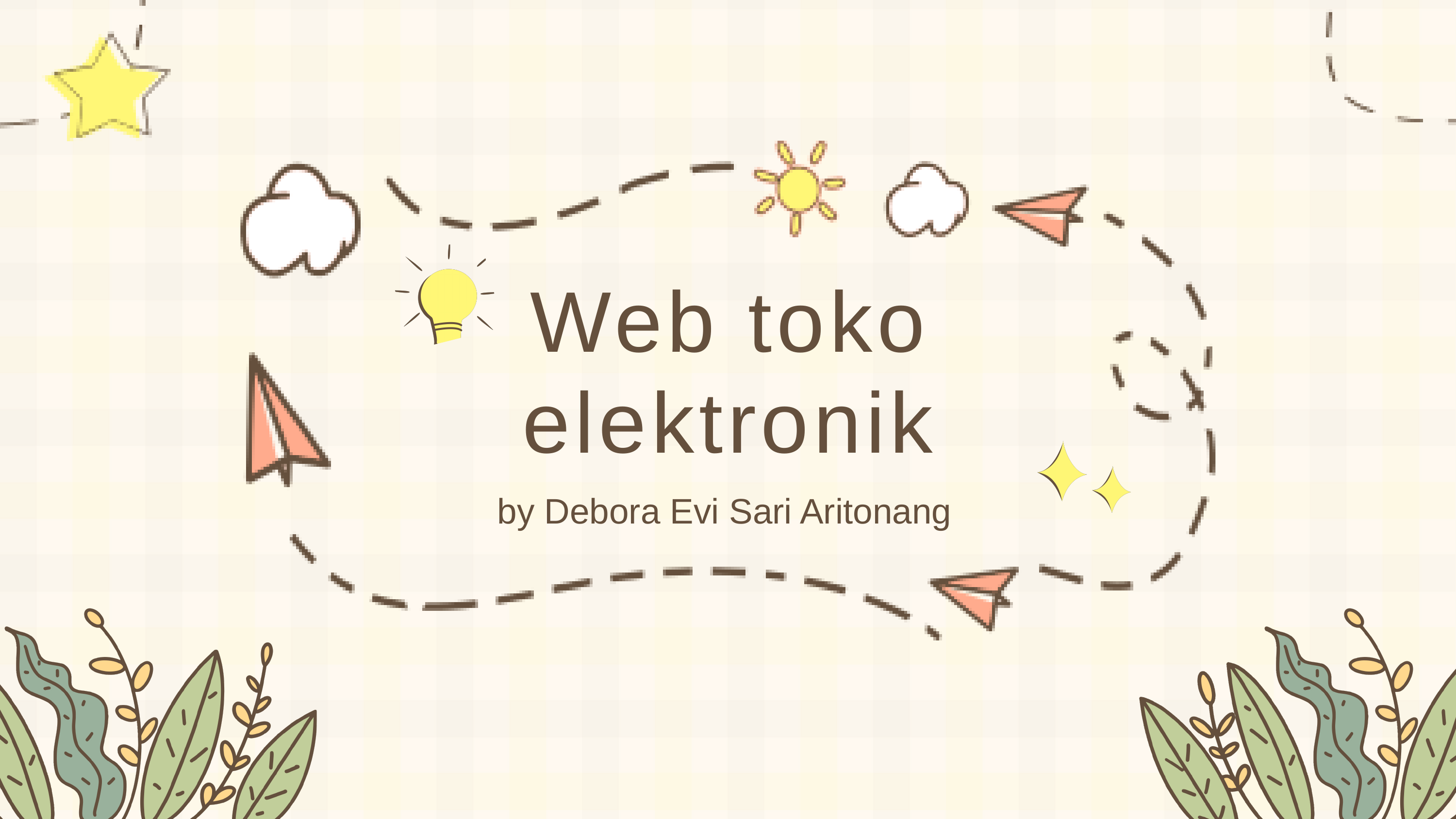

Web toko
elektronik

by Debora Evi Sari Aritonang